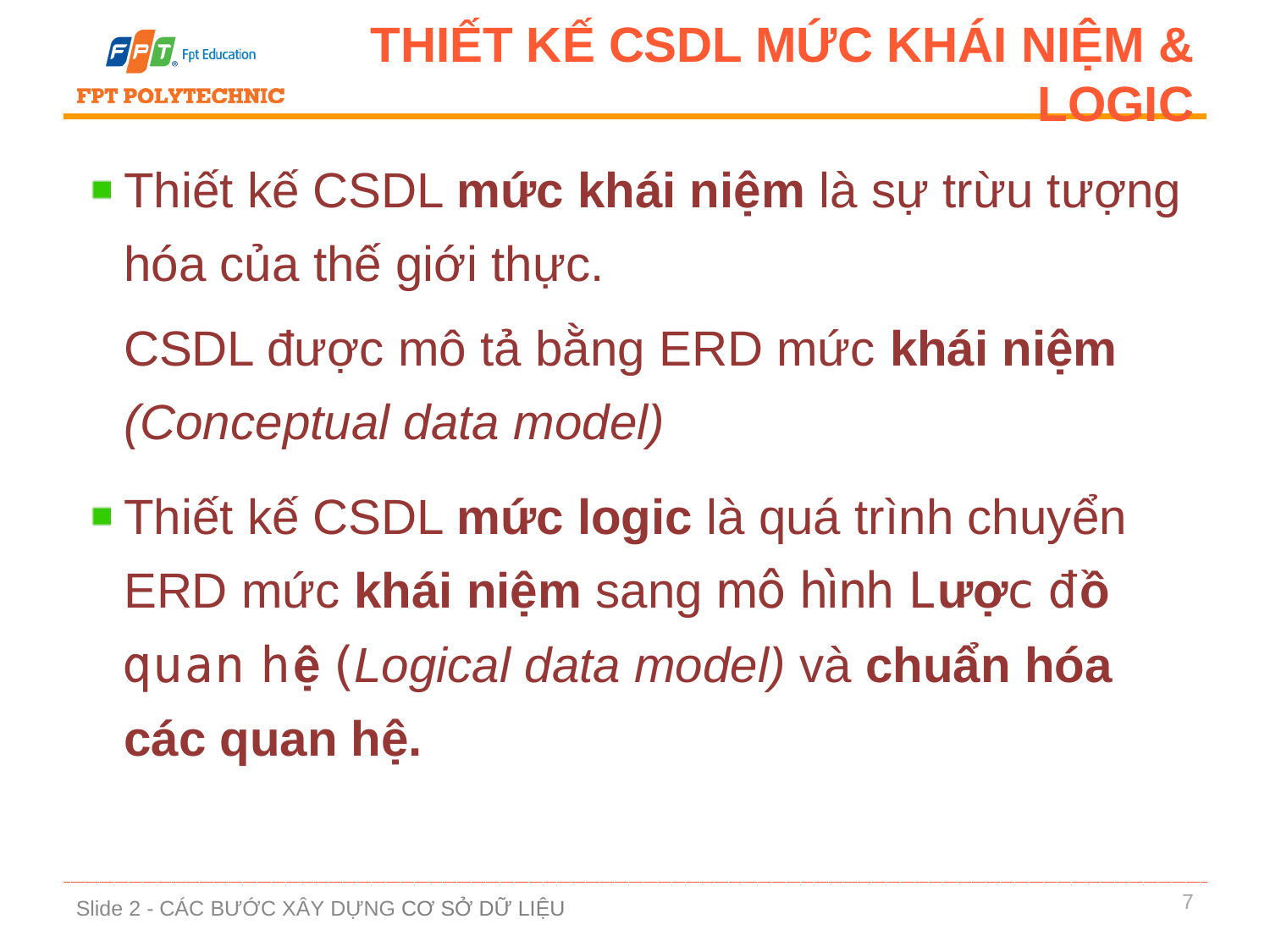

# Thiết kế CSDL mức khái niệm & Logic
Thiết kế CSDL mức khái niệm là sự trừu tượng hóa của thế giới thực.
CSDL được mô tả bằng ERD mức khái niệm (Conceptual data model)
Thiết kế CSDL mức logic là quá trình chuyển ERD mức khái niệm sang mô hình Lược đồ quan hệ (Logical data model) và chuẩn hóa các quan hệ.

7